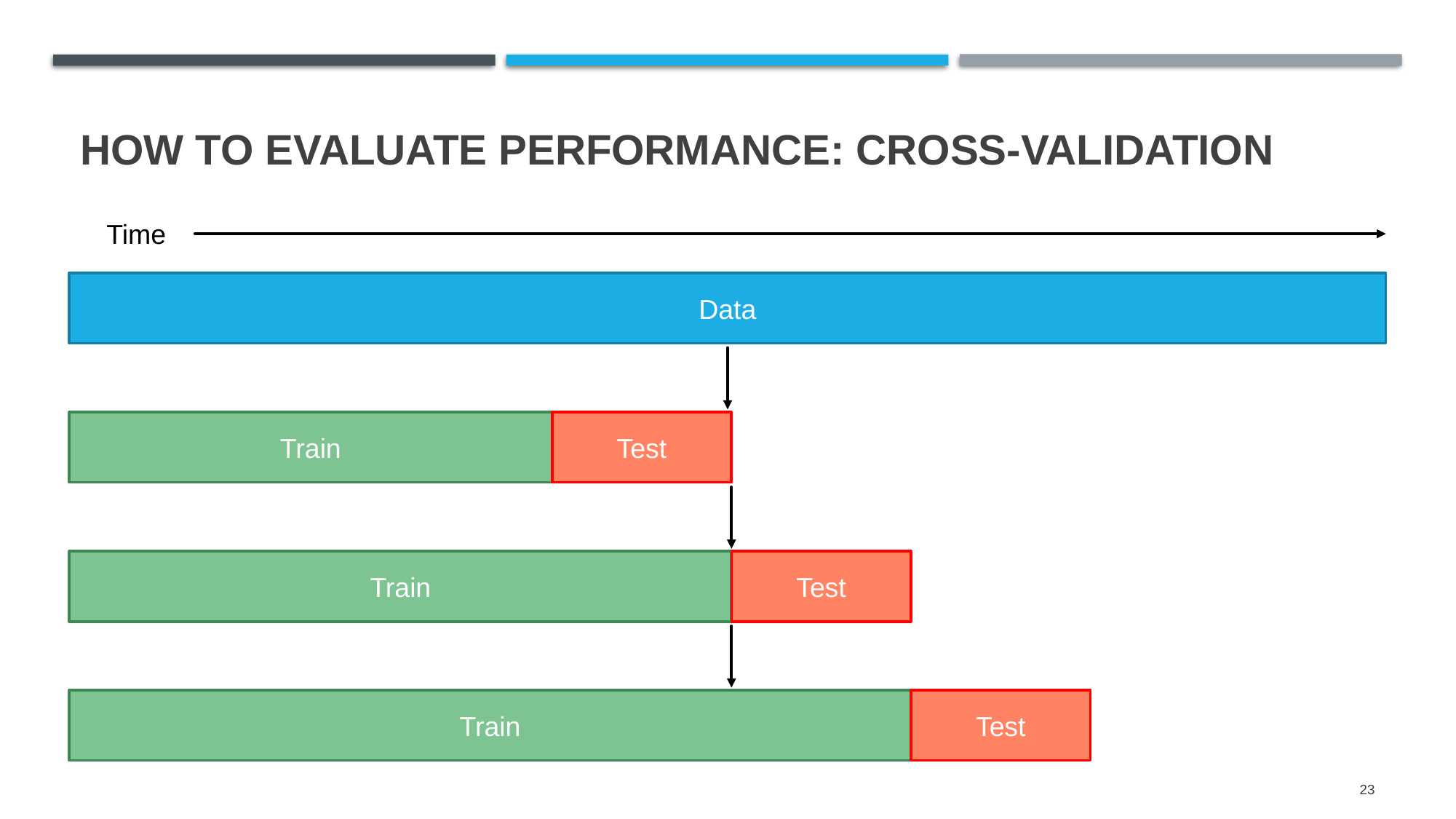

# How to evaluate performance: cross-validation
Time
Data
Train
Test
Train
Test
Train
Test
23